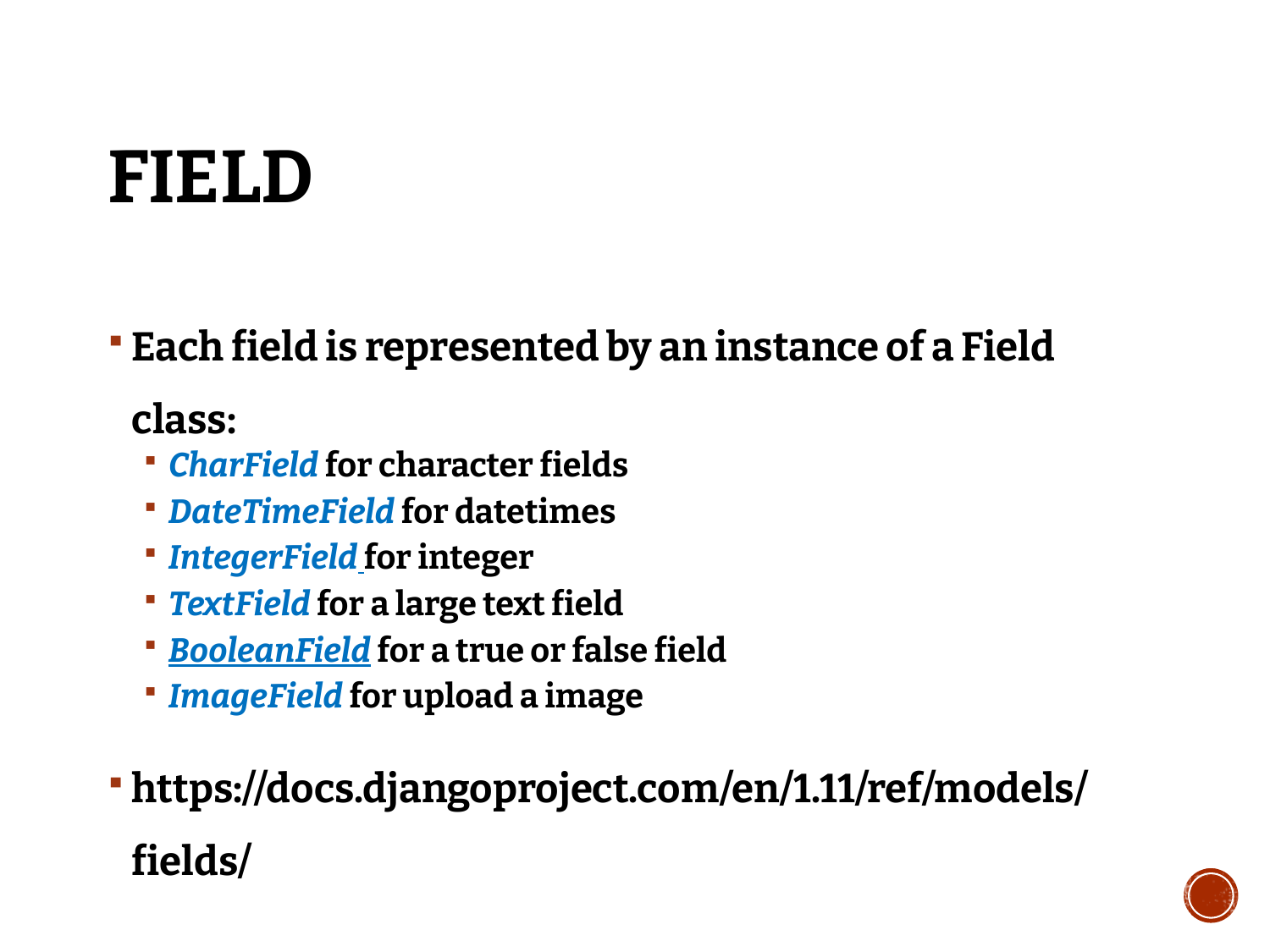

# Field
Each field is represented by an instance of a Field class:
CharField for character fields
DateTimeField for datetimes
IntegerField for integer
TextField for a large text field
BooleanField for a true or false field
ImageField for upload a image
https://docs.djangoproject.com/en/1.11/ref/models/fields/